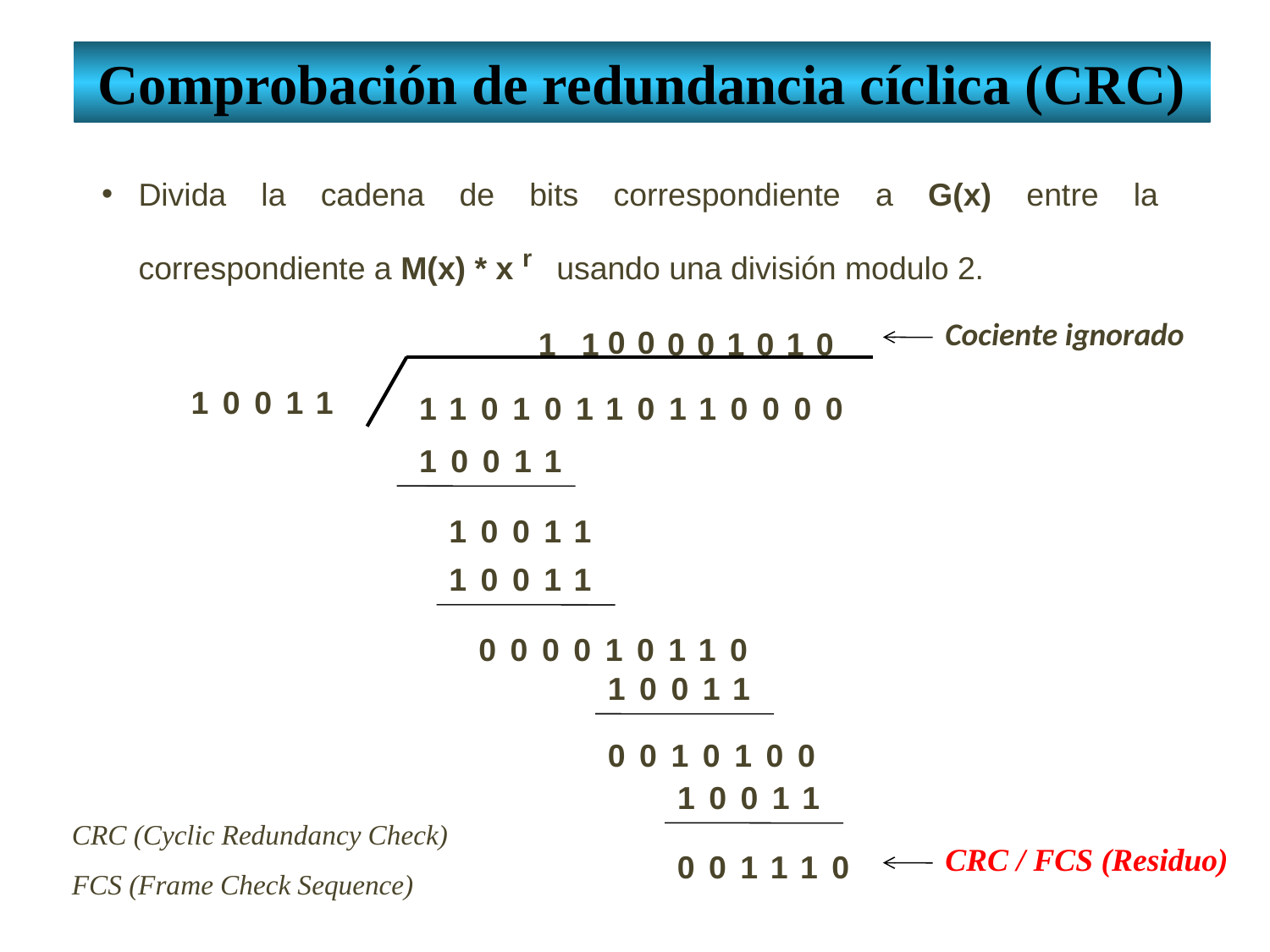

Comprobación de redundancia cíclica (CRC)
Divida la cadena de bits correspondiente a G(x) entre la correspondiente a M(x) * x r   usando una división modulo 2.
0
0
1
1
0
0
1
0
1
0
Cociente ignorado
10011
11010110110000
10011
10011
10011
000010110
10011
0010100
10011
CRC (Cyclic Redundancy Check)
FCS (Frame Check Sequence)
001110
CRC / FCS (Residuo)